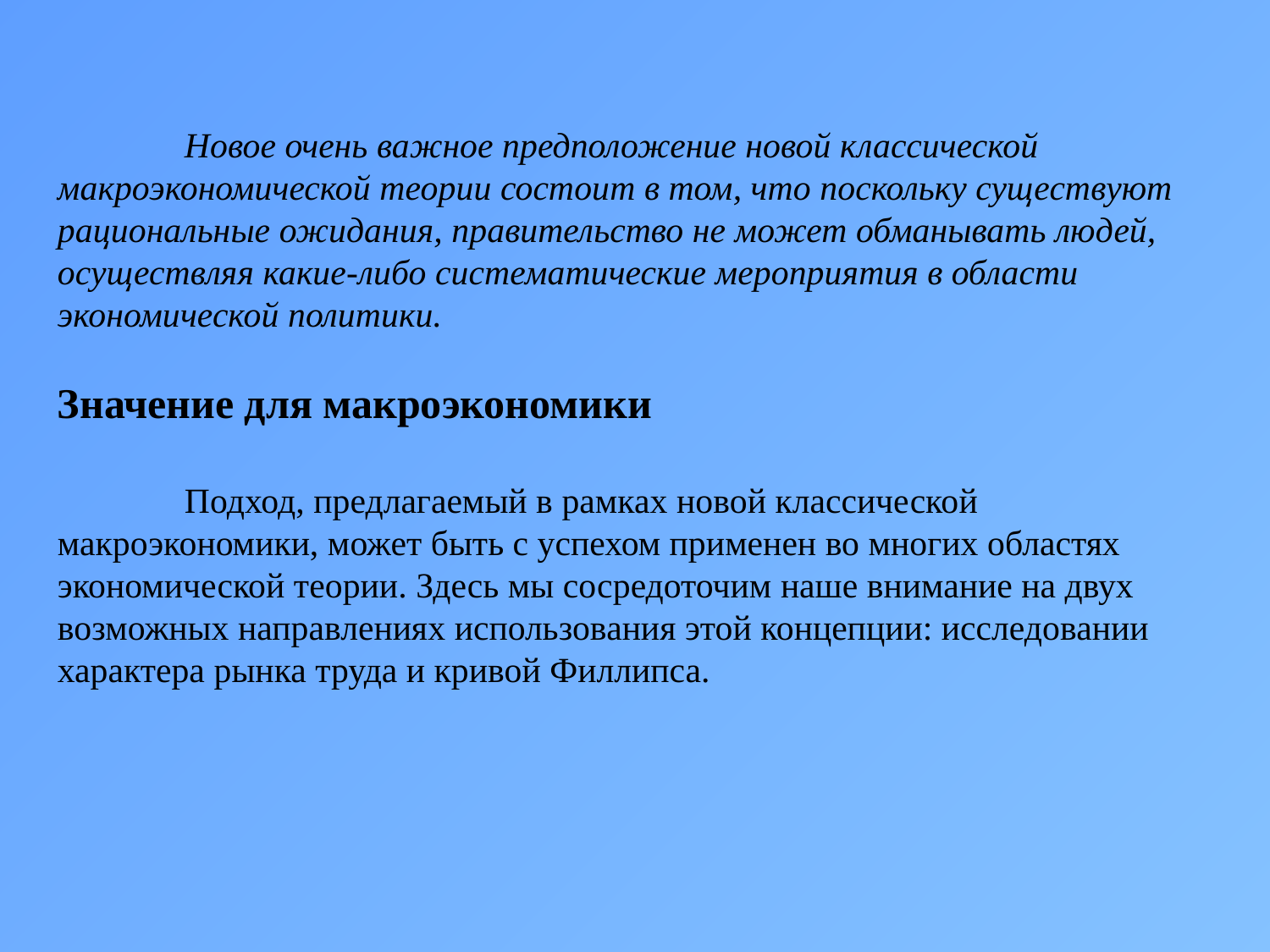

Новое очень важное предположение новой классической макроэкономической теории состоит в том, что поскольку существуют рациональные ожидания, правительство не может обманывать людей, осуществляя какие-либо систематические мероприятия в области экономической политики.

Значение для макроэкономики

	Подход, предлагаемый в рамках новой классической макроэкономики, может быть с успехом применен во многих областях экономической теории. Здесь мы сосредоточим наше внимание на двух возможных направлениях использования этой концепции: исследовании характера рынка труда и кривой Филлипса.